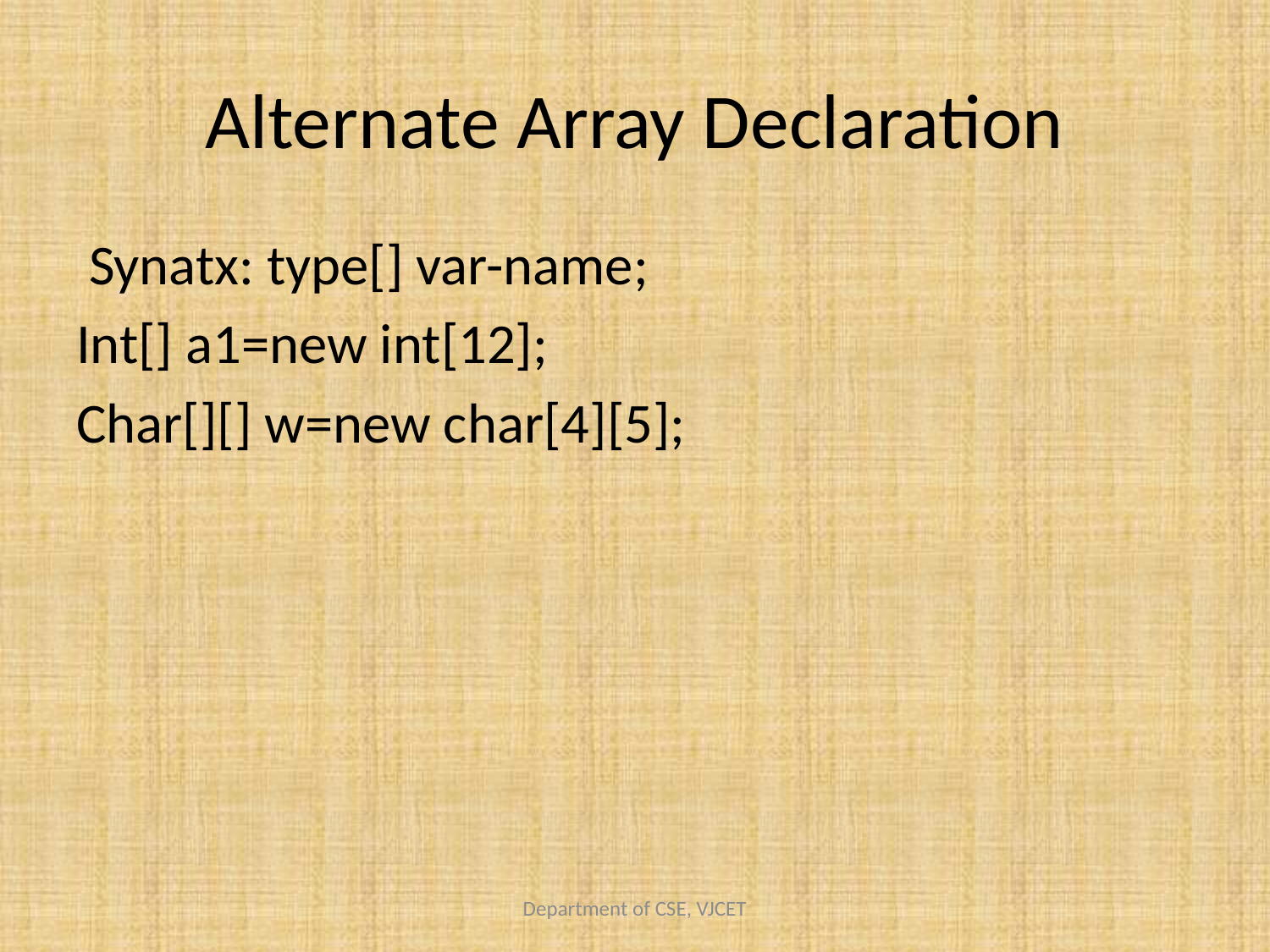

# Alternate Array Declaration
 Synatx: type[] var-name;
Int[] a1=new int[12];
Char[][] w=new char[4][5];
Department of CSE, VJCET